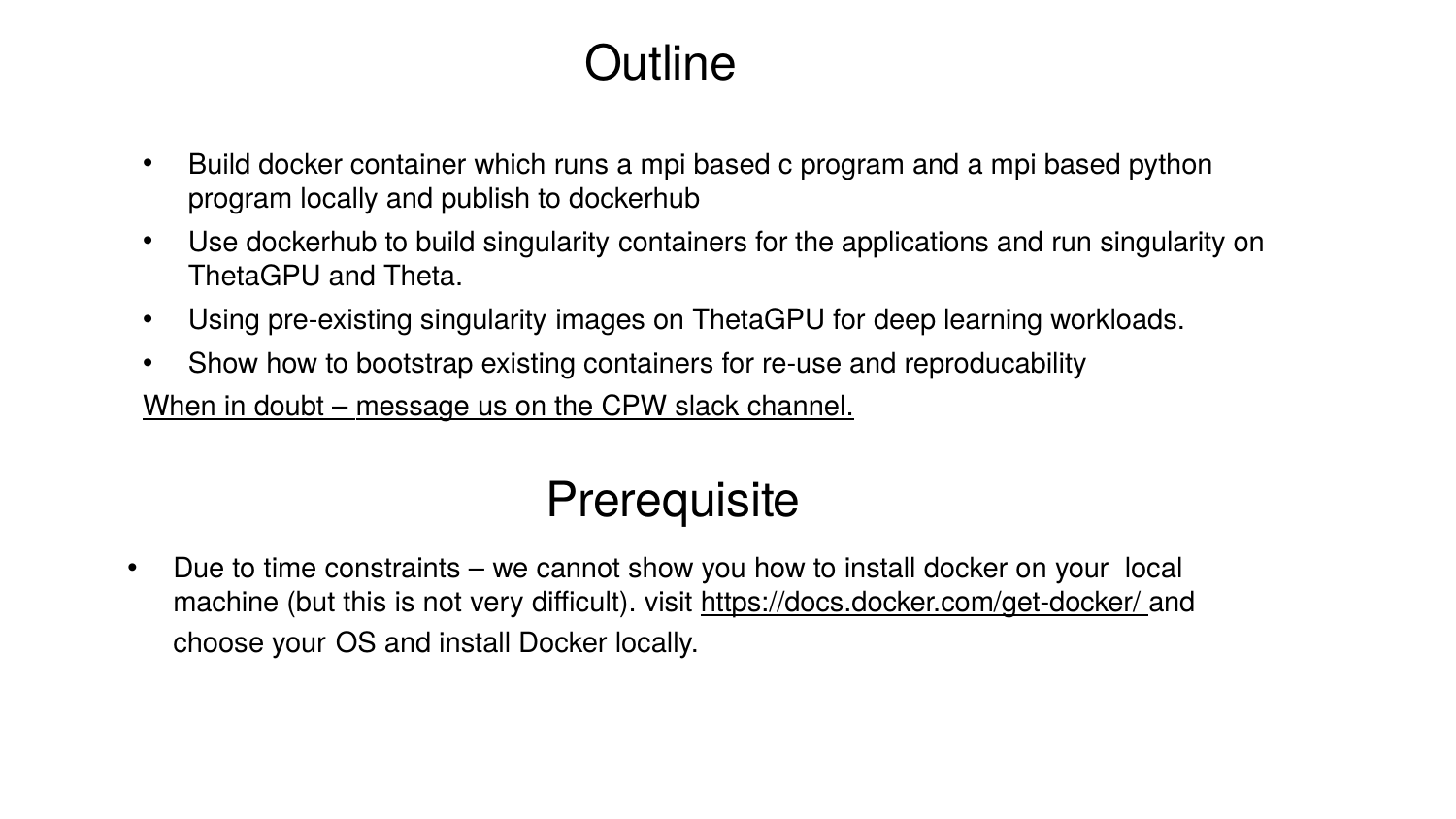

# Outline
Build docker container which runs a mpi based c program and a mpi based python program locally and publish to dockerhub
Use dockerhub to build singularity containers for the applications and run singularity on ThetaGPU and Theta.
Using pre-existing singularity images on ThetaGPU for deep learning workloads.
Show how to bootstrap existing containers for re-use and reproducability
When in doubt – message us on the CPW slack channel.
			        Prerequisite
Due to time constraints – we cannot show you how to install docker on your  local machine (but this is not very difficult). visit https://docs.docker.com/get-docker/ and choose your OS and install Docker locally.